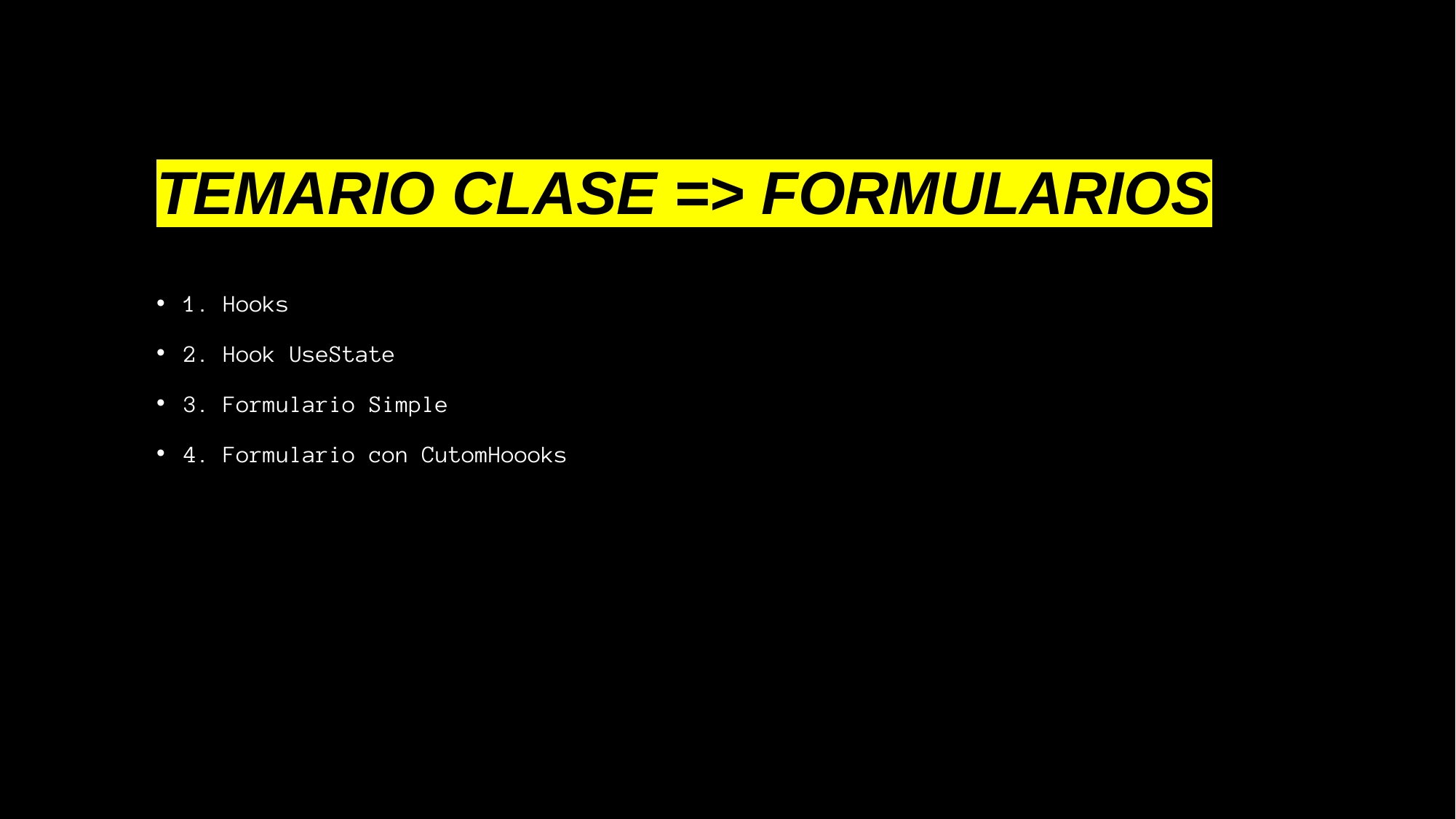

# TEMARIO CLASE => FORMULARIOS
1. Hooks
2. Hook UseState
3. Formulario Simple
4. Formulario con CutomHoooks